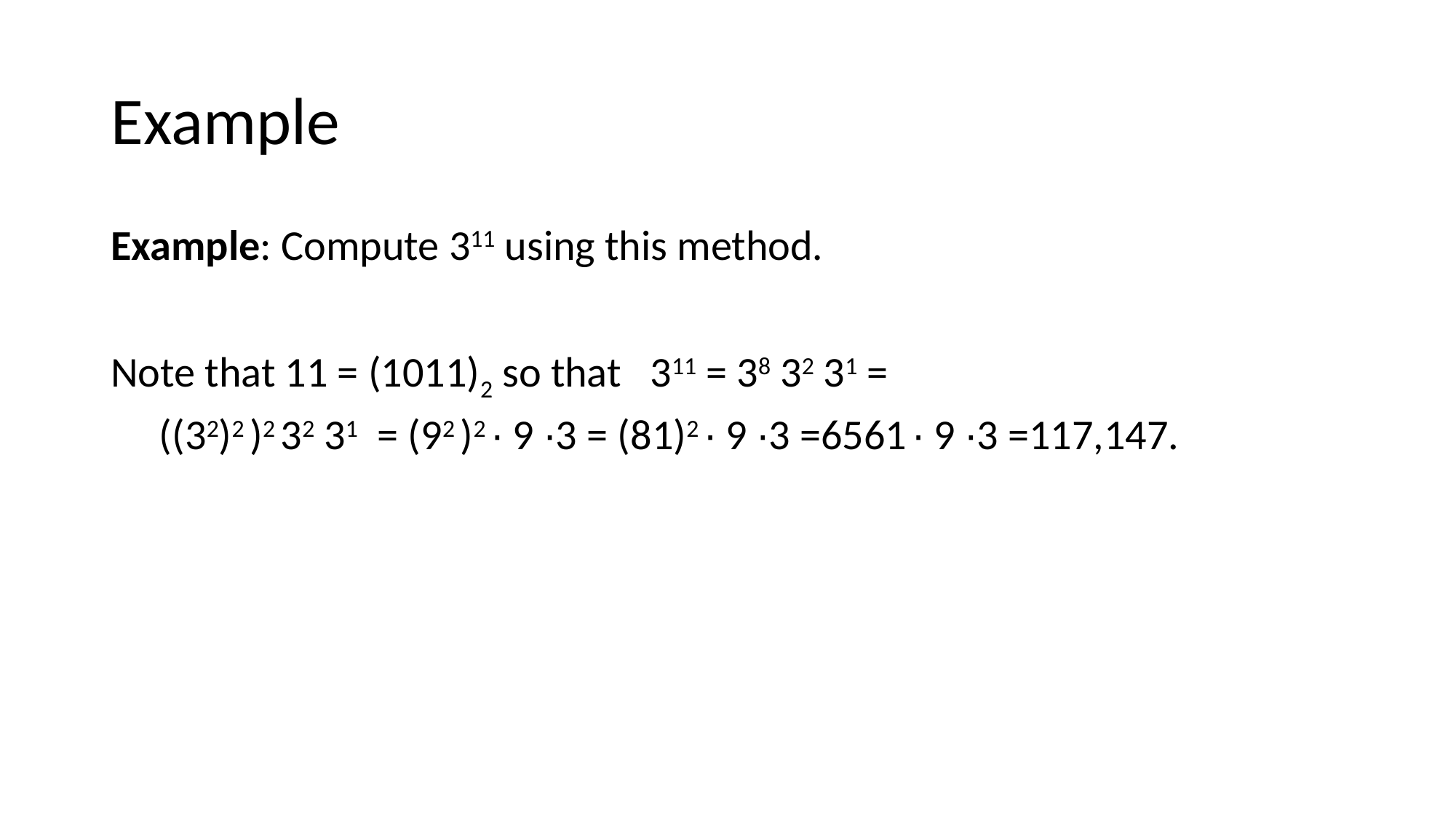

# Example
Example: Compute 311 using this method.

Note that 11 = (1011)2 so that   311 = 38 32 31 =
     ((32)2 )2 32 31  = (92 )2 ∙ 9 ∙3 = (81)2 ∙ 9 ∙3 =6561 ∙ 9 ∙3 =117,147.